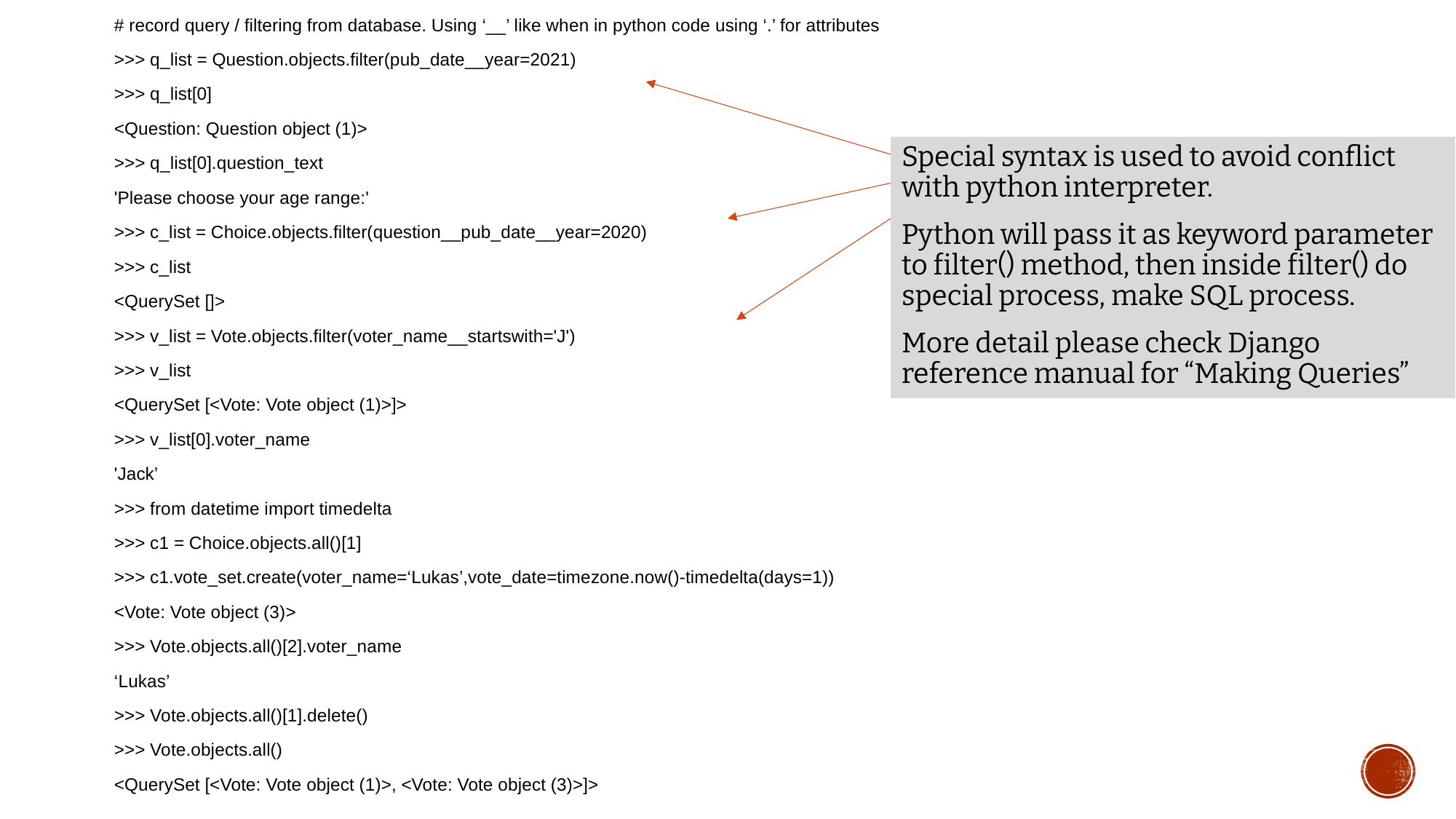

# record query / filtering from database. Using ‘__’ like when in python code using ‘.’ for attributes
>>> q_list = Question.objects.filter(pub_date__year=2021)
>>> q_list[0]
<Question: Question object (1)>
>>> q_list[0].question_text
'Please choose your age range:'
>>> c_list = Choice.objects.filter(question__pub_date__year=2020)
>>> c_list
<QuerySet []>
>>> v_list = Vote.objects.filter(voter_name__startswith='J')
>>> v_list
<QuerySet [<Vote: Vote object (1)>]>
>>> v_list[0].voter_name
'Jack’
>>> from datetime import timedelta
>>> c1 = Choice.objects.all()[1]
>>> c1.vote_set.create(voter_name=‘Lukas’,vote_date=timezone.now()-timedelta(days=1))
<Vote: Vote object (3)>
>>> Vote.objects.all()[2].voter_name
‘Lukas’
>>> Vote.objects.all()[1].delete()
>>> Vote.objects.all()
<QuerySet [<Vote: Vote object (1)>, <Vote: Vote object (3)>]>

Special syntax is used to avoid conflict with python interpreter.
Python will pass it as keyword parameter to filter() method, then inside filter() do special process, make SQL process.
More detail please check Django reference manual for “Making Queries”